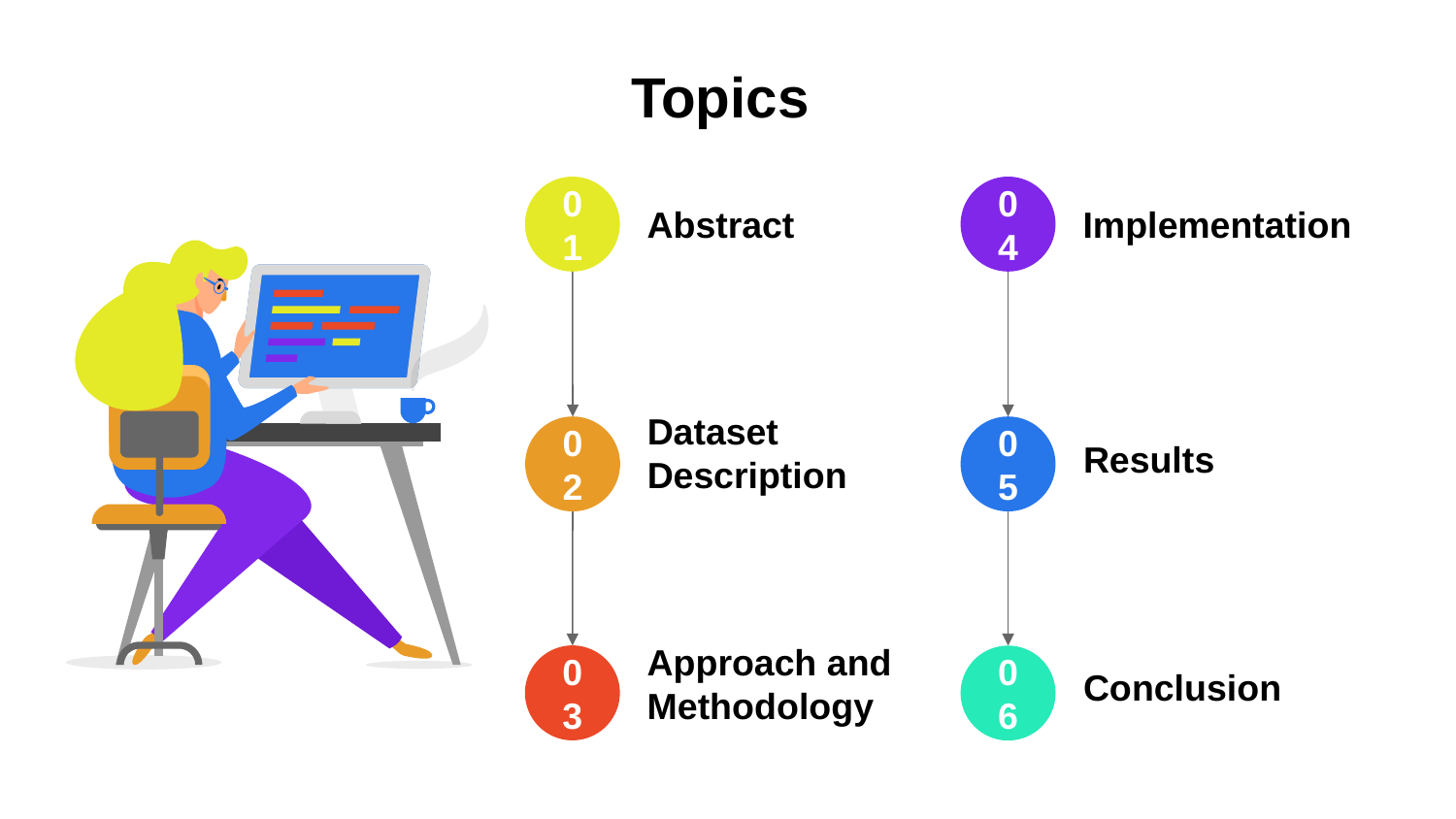

# Topics
01
Abstract
04
Implementation

05
Results
02
Dataset Description
03
Approach and Methodology
06
Conclusion